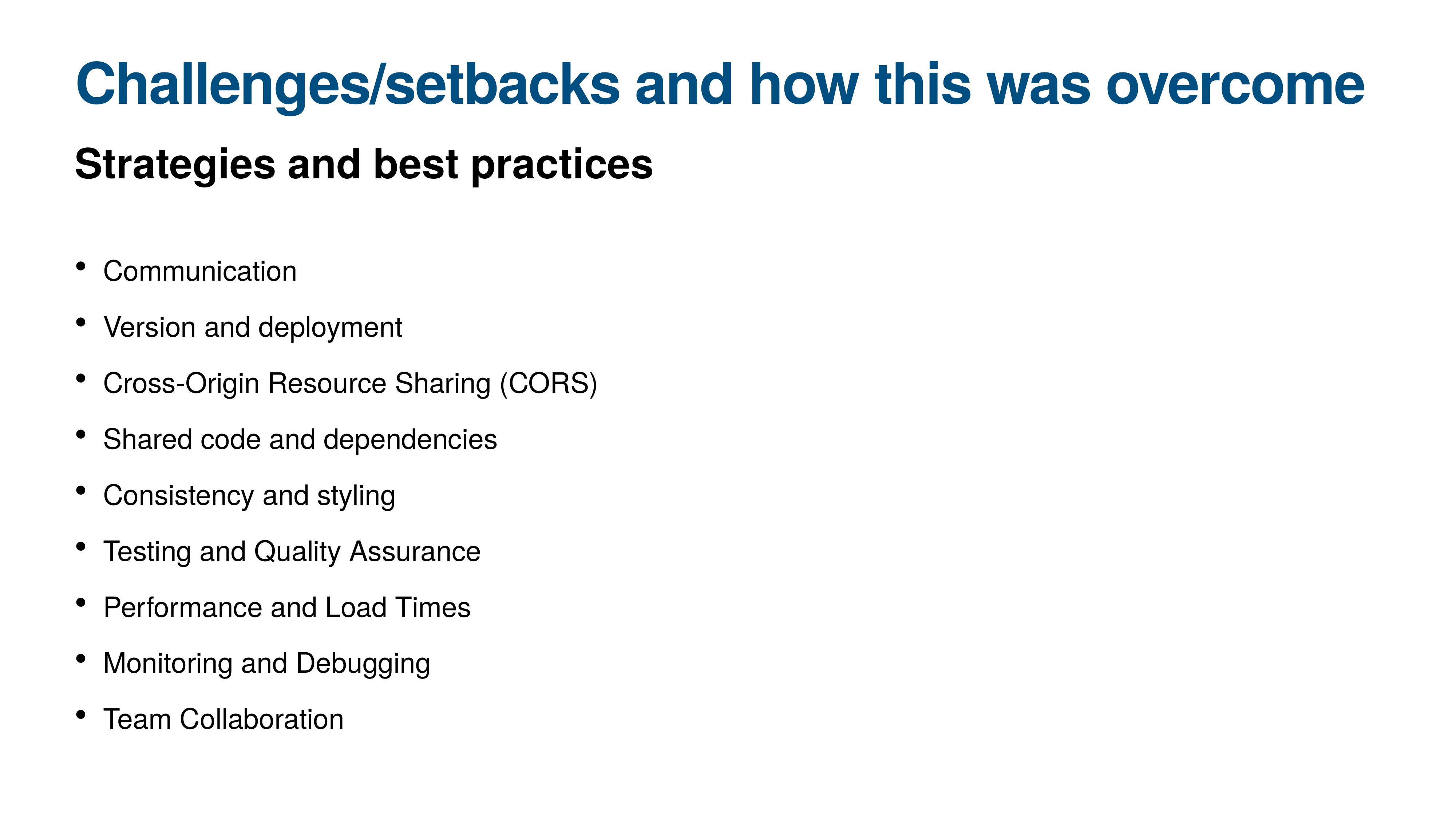

# Challenges/setbacks and how this was overcome
Strategies and best practices
Communication
Version and deployment
Cross-Origin Resource Sharing (CORS)
Shared code and dependencies
Consistency and styling
Testing and Quality Assurance
Performance and Load Times
Monitoring and Debugging
Team Collaboration